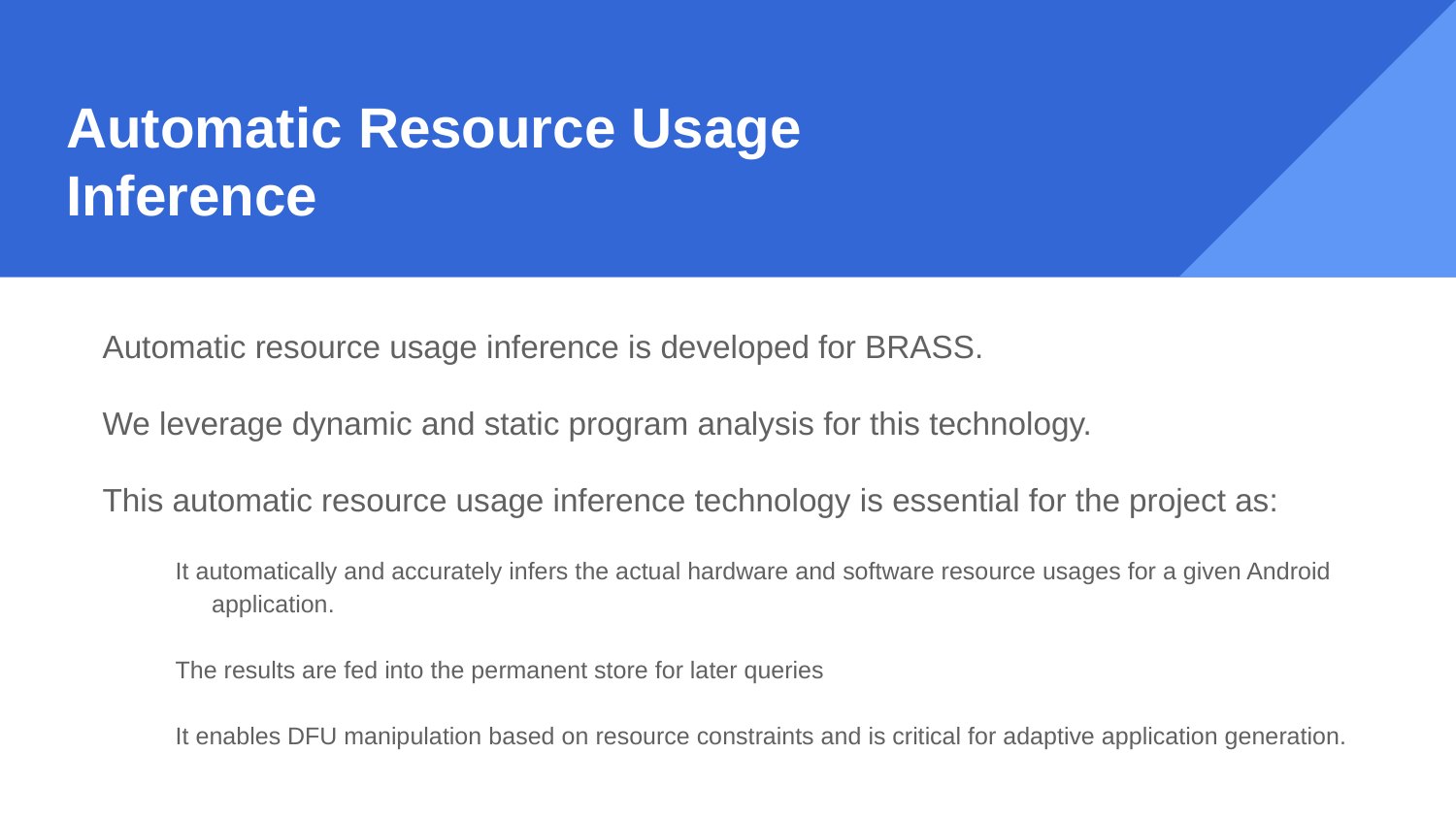

# Automatic Resource Usage Inference
Automatic resource usage inference is developed for BRASS.
We leverage dynamic and static program analysis for this technology.
This automatic resource usage inference technology is essential for the project as:
It automatically and accurately infers the actual hardware and software resource usages for a given Android application.
The results are fed into the permanent store for later queries
It enables DFU manipulation based on resource constraints and is critical for adaptive application generation.